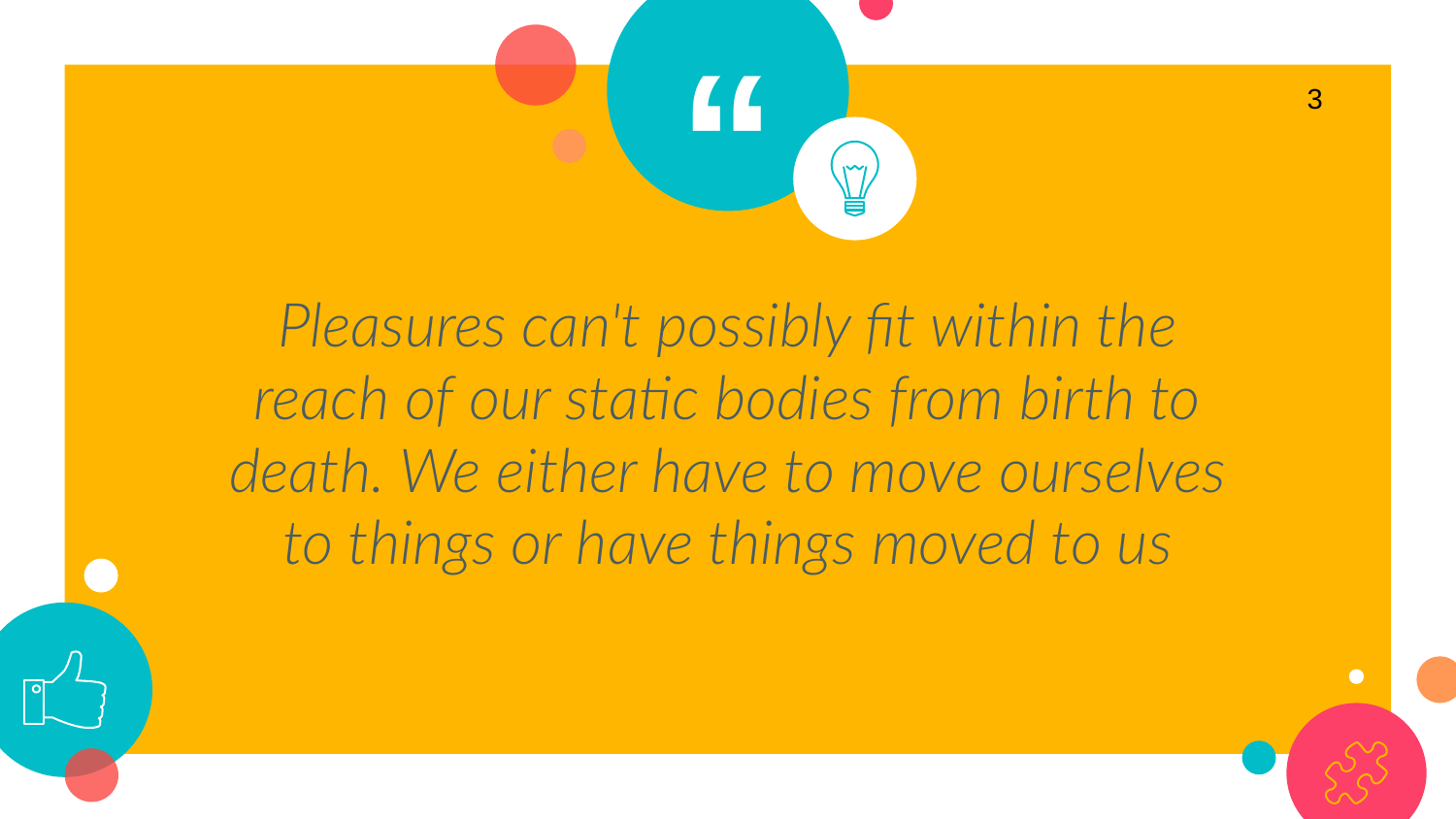

3
Pleasures can't possibly fit within the reach of our static bodies from birth to death. We either have to move ourselves to things or have things moved to us